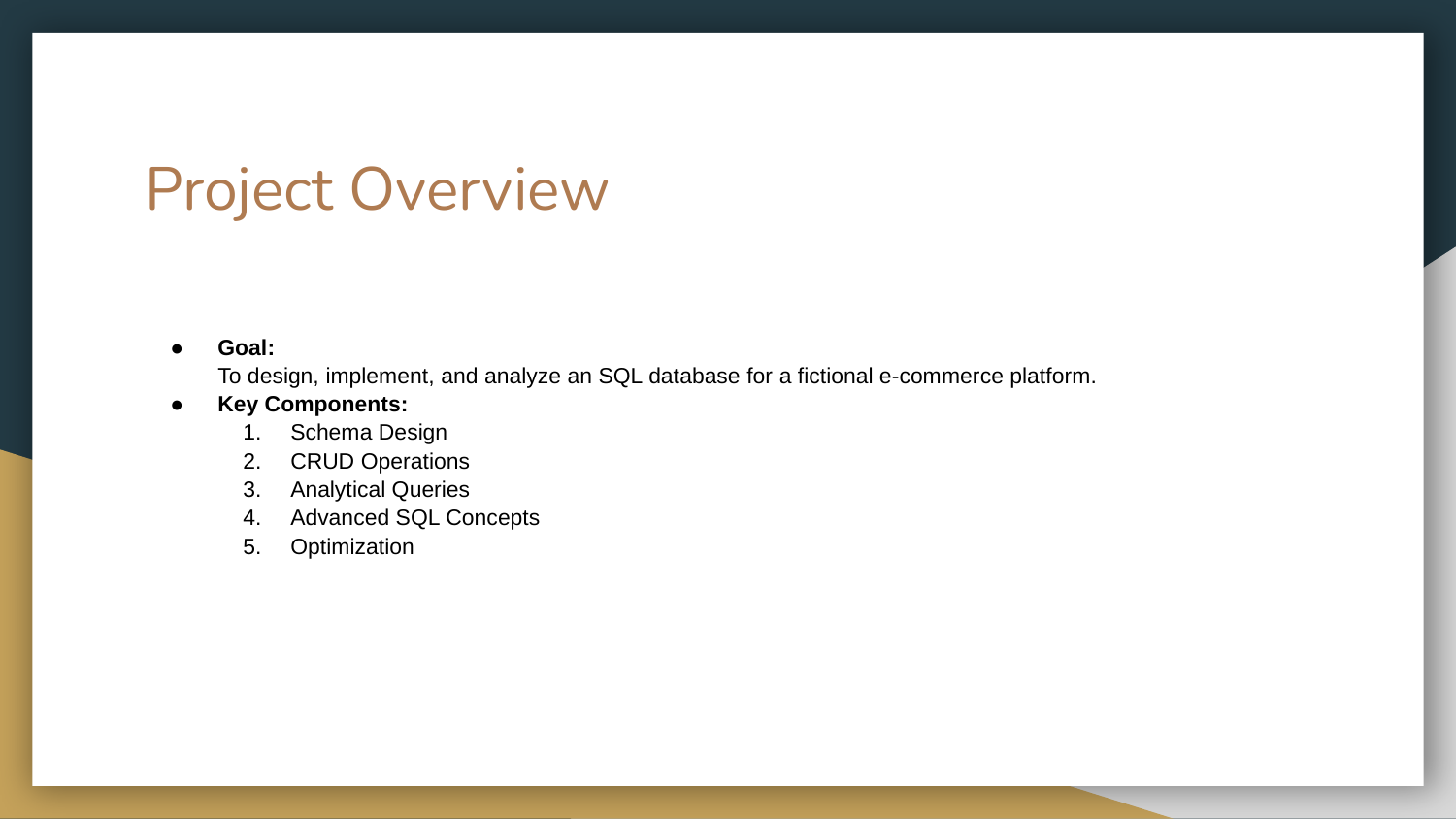

# Project Overview
Goal:
To design, implement, and analyze an SQL database for a fictional e-commerce platform.
Key Components:
Schema Design
CRUD Operations
Analytical Queries
Advanced SQL Concepts
Optimization